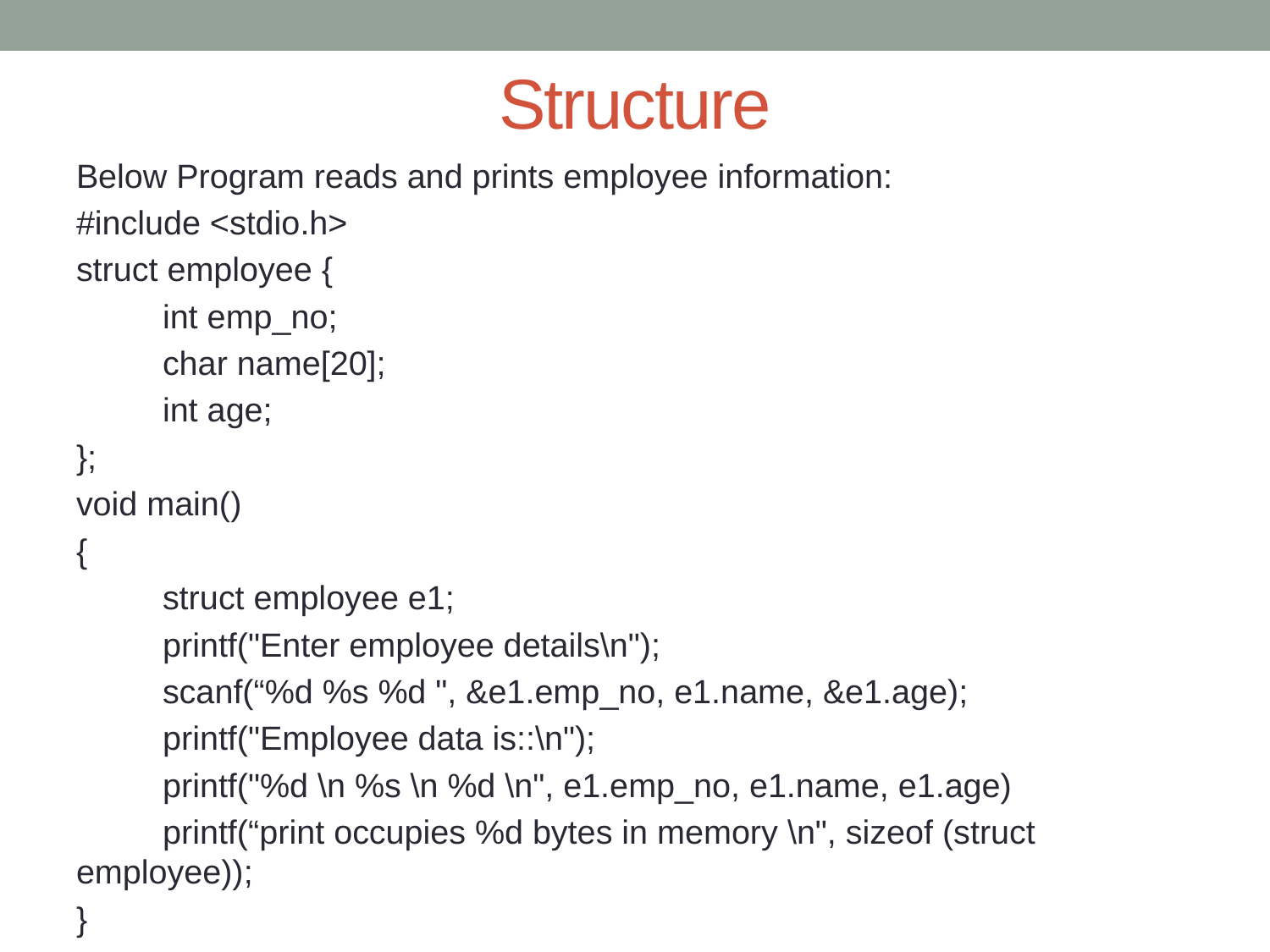

# Structure
Below Program reads and prints employee information:
#include <stdio.h>
struct employee {
	int emp_no;
	char name[20];
	int age;
};
void main()
{
	struct employee e1;
	printf("Enter employee details\n");
	scanf(“%d %s %d ", &e1.emp_no, e1.name, &e1.age);
	printf("Employee data is::\n");
	printf("%d \n %s \n %d \n", e1.emp_no, e1.name, e1.age)
	printf(“print occupies %d bytes in memory \n", sizeof (struct employee));
}